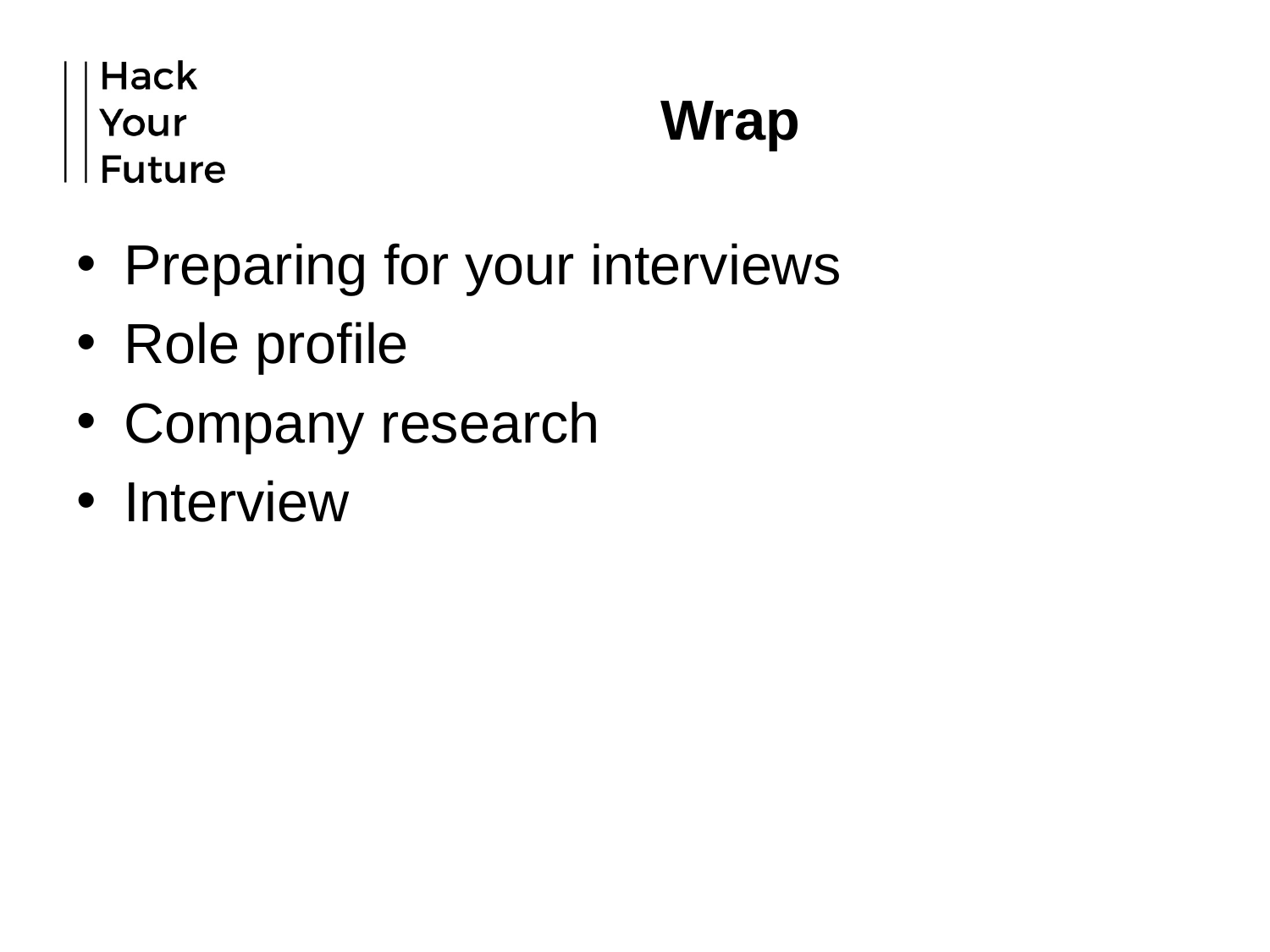

# Wrap
Preparing for your interviews
Role profile
Company research
Interview